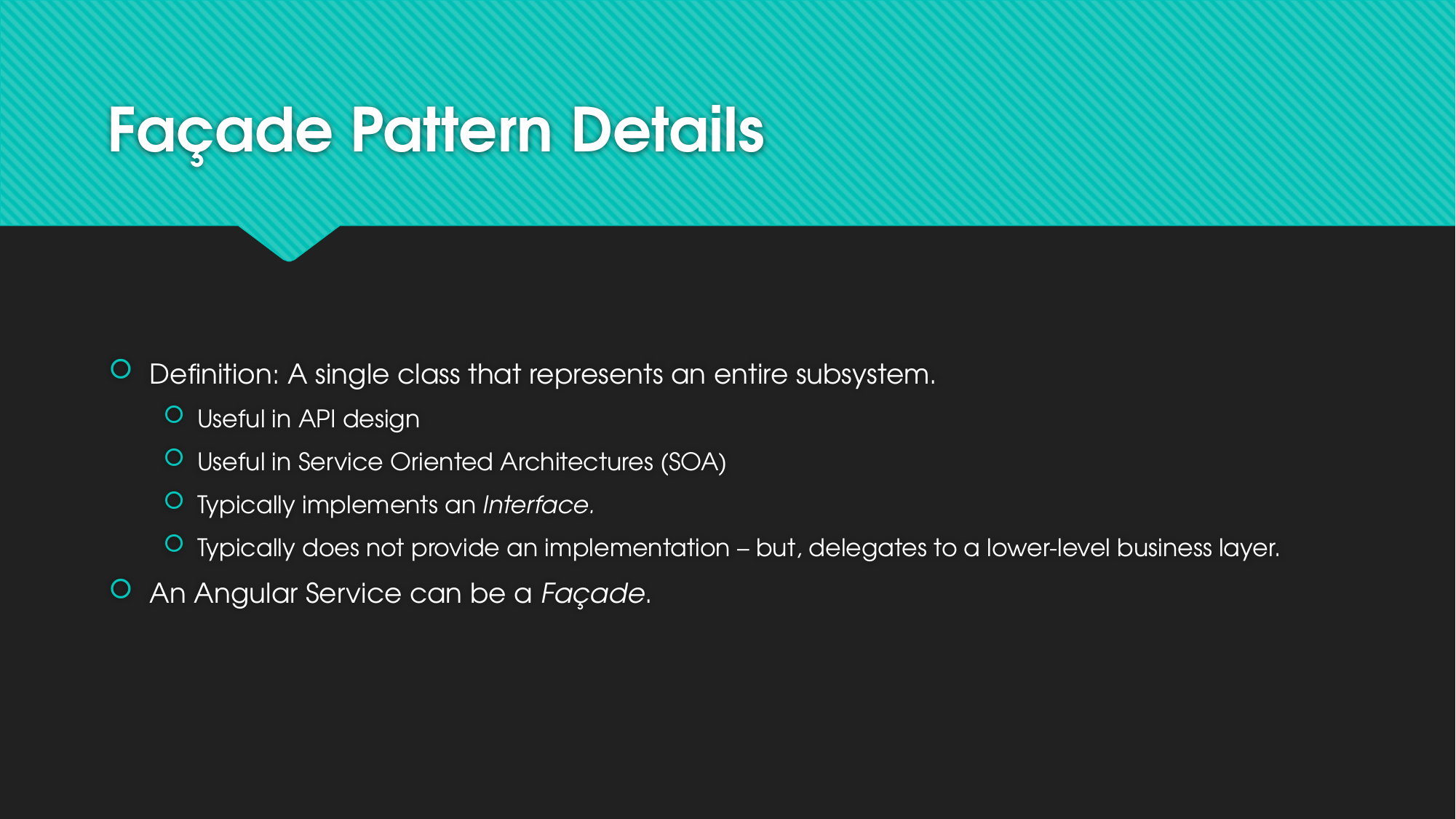

# Façade Pattern Details
Definition: A single class that represents an entire subsystem.
Useful in API design
Useful in Service Oriented Architectures (SOA)
Typically implements an Interface.
Typically does not provide an implementation – but, delegates to a lower-level business layer.
An Angular Service can be a Façade.